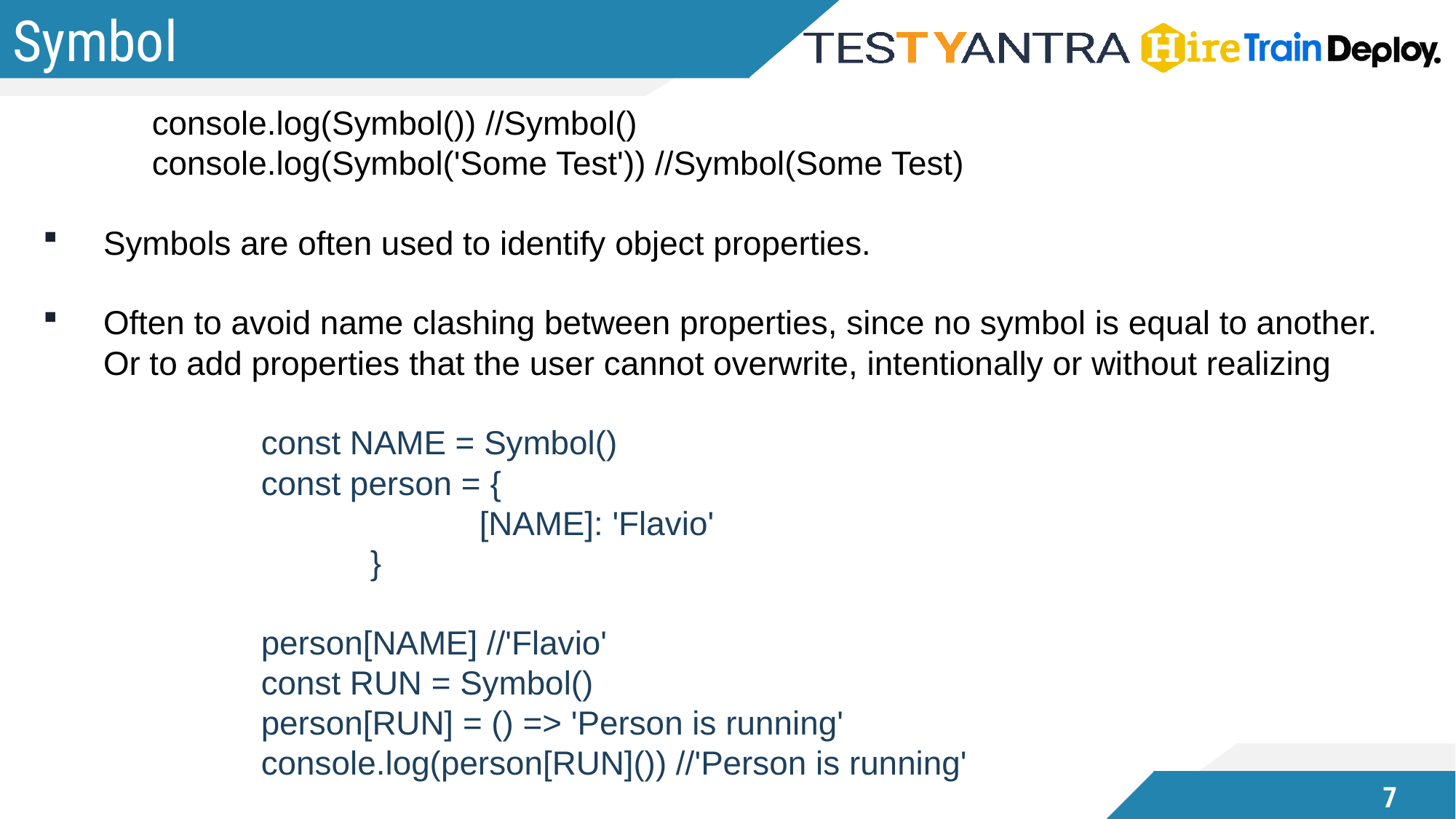

# Symbol
	console.log(Symbol()) //Symbol()
	console.log(Symbol('Some Test')) //Symbol(Some Test)

Symbols are often used to identify object properties.

Often to avoid name clashing between properties, since no symbol is equal to another. Or to add properties that the user cannot overwrite, intentionally or without realizing

		const NAME = Symbol()
		const person = {
				[NAME]: 'Flavio'
			}

		person[NAME] //'Flavio'
		const RUN = Symbol()
		person[RUN] = () => 'Person is running' 				     			console.log(person[RUN]()) //'Person is running'

7